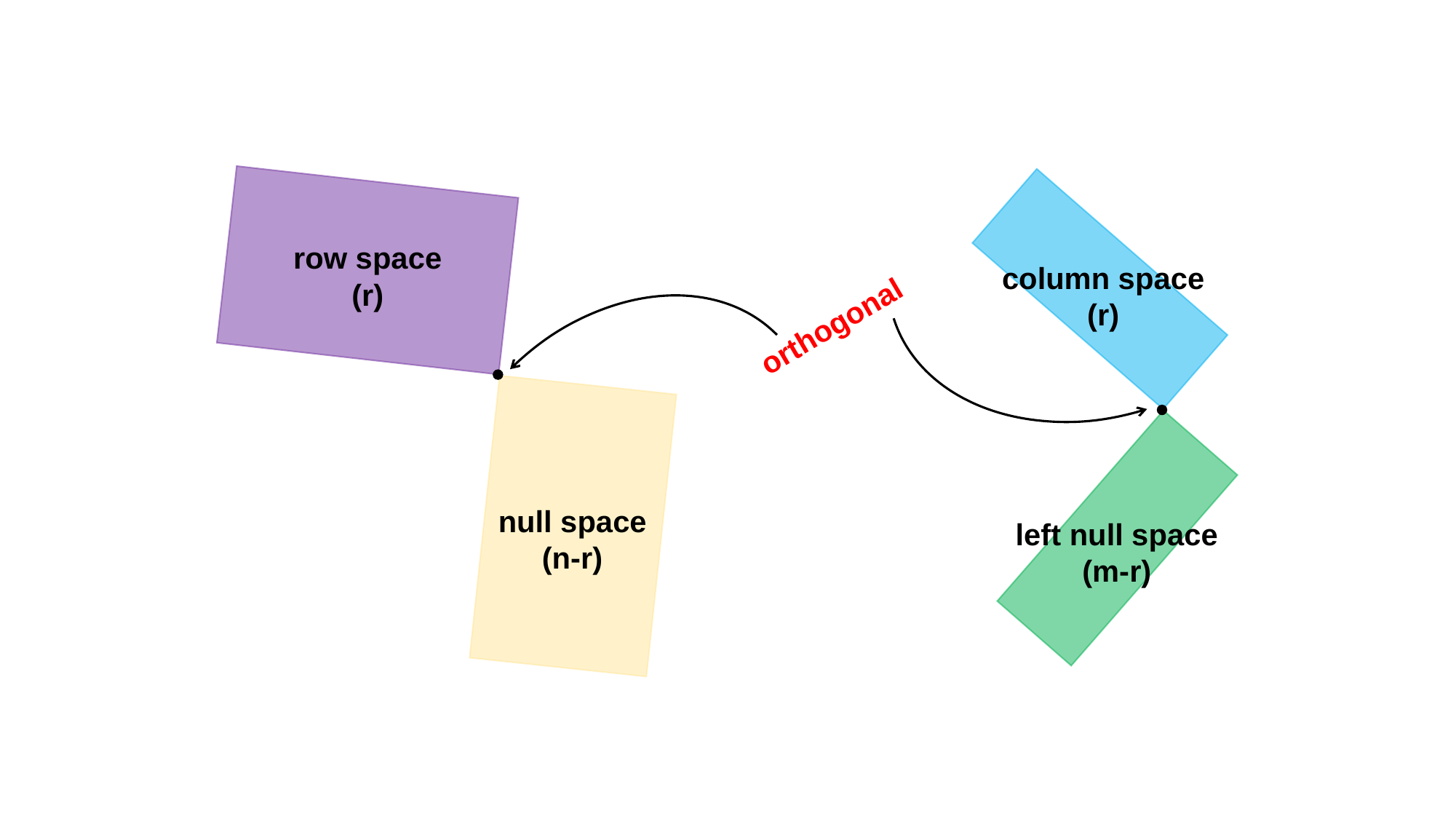

row space
(r)
column space
(r)
orthogonal

null space
(n-r)
left null space
(m-r)